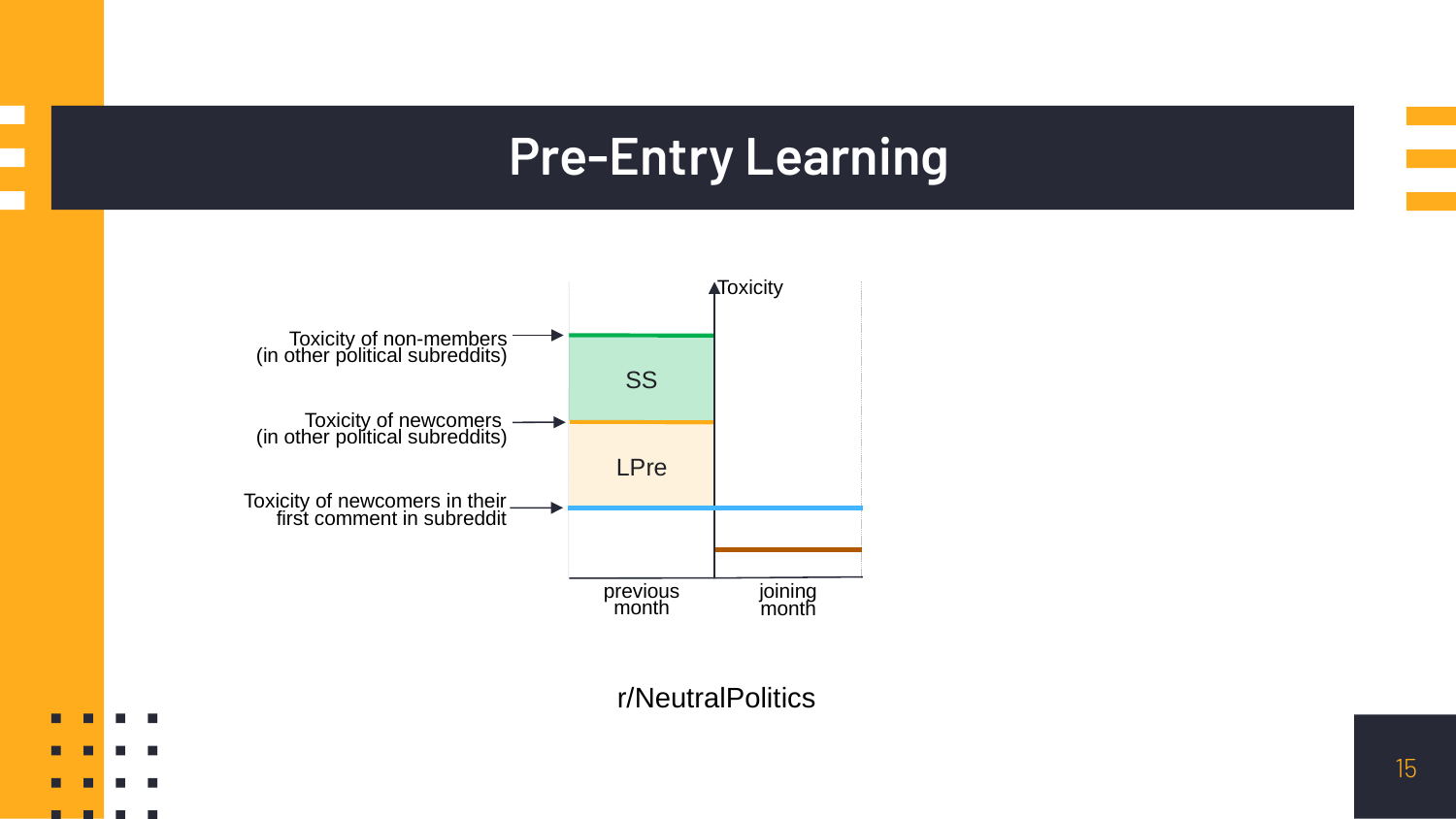

# Pre-Entry Learning
Toxicity
 Toxicity of non-members
 (in other political subreddits)
SS
 Toxicity of newcomers
(in other political subreddits)
LPre
Toxicity of newcomers in their first comment in subreddit
previous
month
joining
month
r/NeutralPolitics
15